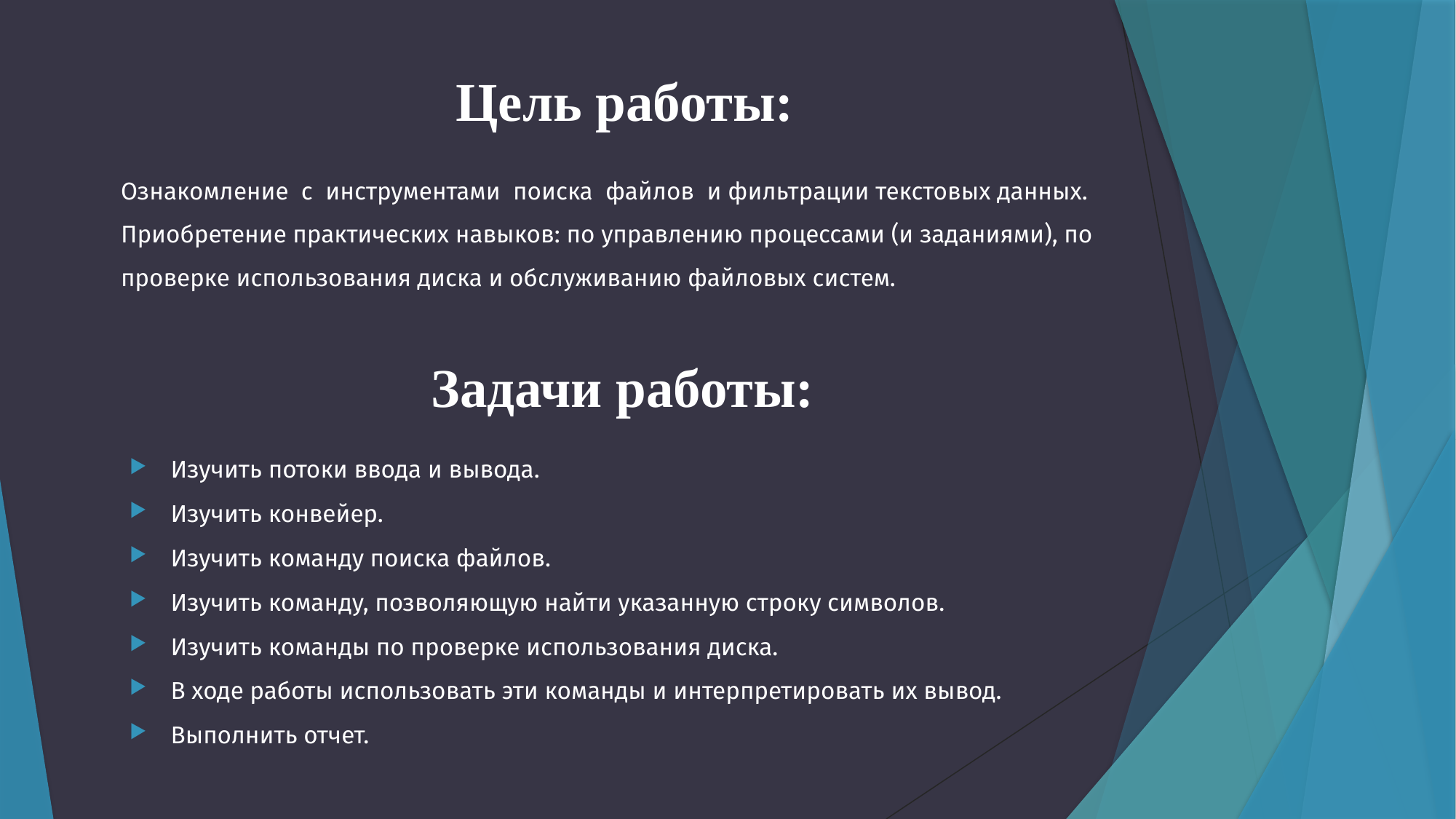

# Цель работы:
Ознакомление  с  инструментами  поиска  файлов  и фильтрации текстовых данных. Приобретение практических навыков: по управлению процессами (и заданиями), по проверке использования диска и обслуживанию файловых систем.
Задачи работы:
Изучить потоки ввода и вывода.
Изучить конвейер.
Изучить команду поиска файлов.
Изучить команду, позволяющую найти указанную строку символов.
Изучить команды по проверке использования диска.
В ходе работы использовать эти команды и интерпретировать их вывод.
Выполнить отчет.